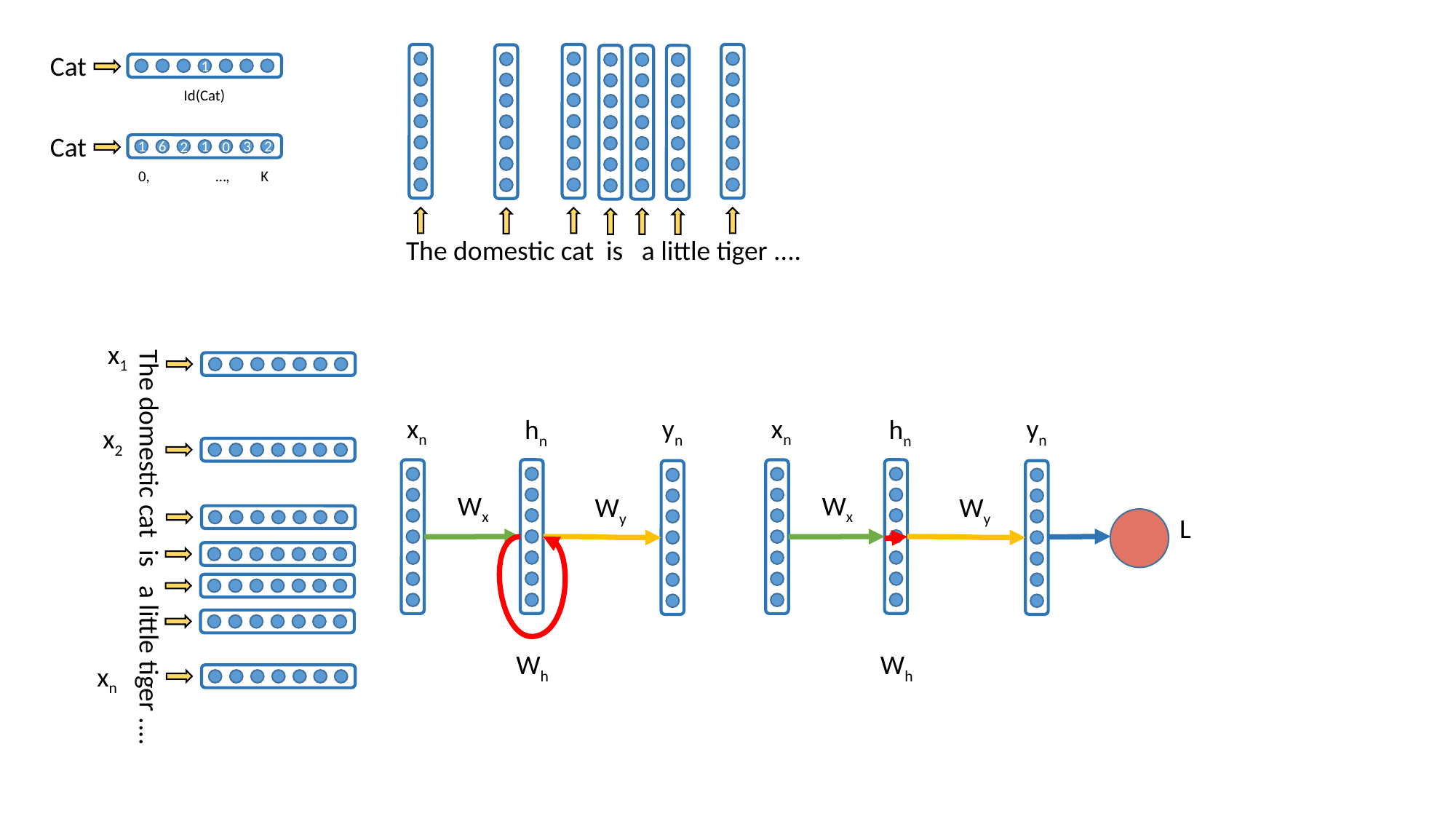

Cat
1

Id(Cat)

The domestic cat  is   a little tiger ....
Cat

1
2
6
1
3
2
0

2
0,                   …,         K
x1
xn
yn
hn

Wx
Wy
Wh
xn
yn
hn

Wx
Wy
Wh
L

x2

The domestic cat  is   a little tiger ....
xn